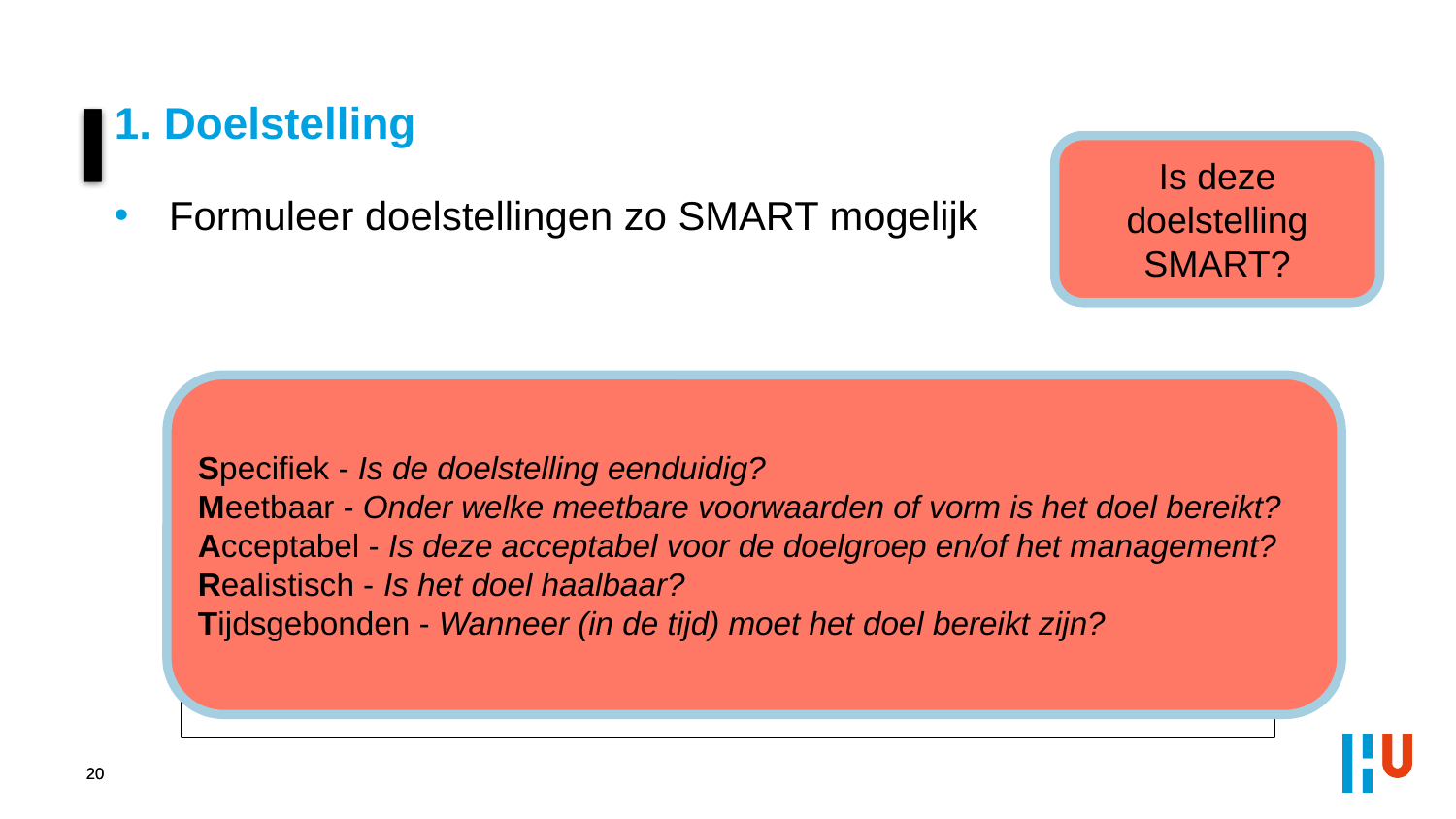

1. Doelstelling
Waarvoor stond SMART ook al weer?
Is deze doelstelling SMART?
Formuleer doelstellingen zo SMART mogelijk
Specifiek - Is de doelstelling eenduidig?
Meetbaar - Onder welke meetbare voorwaarden of vorm is het doel bereikt?
Acceptabel - Is deze acceptabel voor de doelgroep en/of het management?
Realistisch - Is het doel haalbaar?
Tijdsgebonden - Wanneer (in de tijd) moet het doel bereikt zijn?
Het verbeteren van de kassaprocessen door middel van een zelfscan oplossing, waardoor de loonkosten van kassamedewerkers met 2,5% dalen en de klanttevredenheid verbetert met 0,5 punten in 3 jaar tijd.